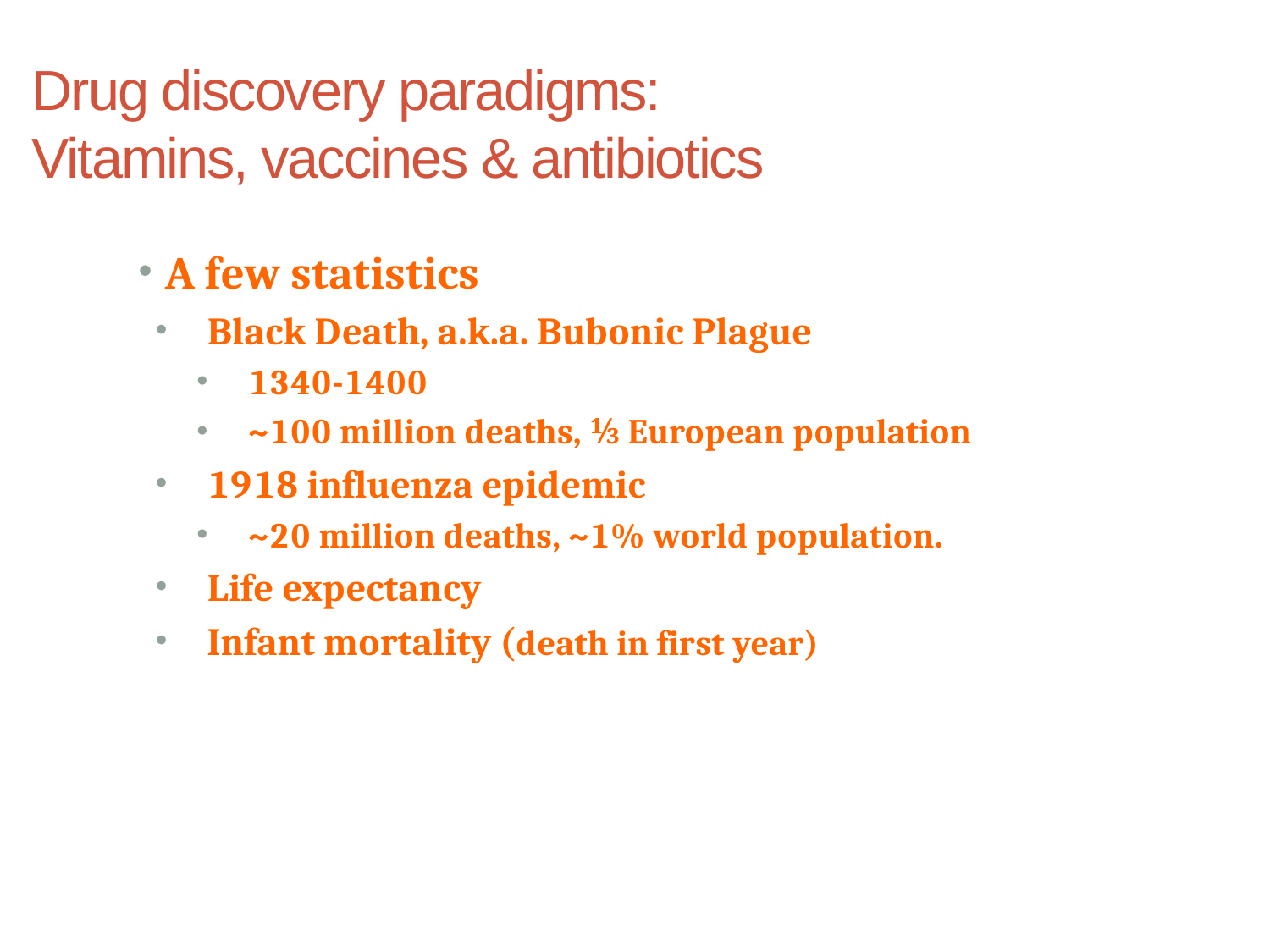

# Drug discovery paradigms: Vitamins, vaccines & antibiotics
A few statistics
Black Death, a.k.a. Bubonic Plague
1340-1400
~100 million deaths, ⅓ European population
1918 influenza epidemic
~20 million deaths, ~1% world population.
Life expectancy
Infant mortality (death in first year)